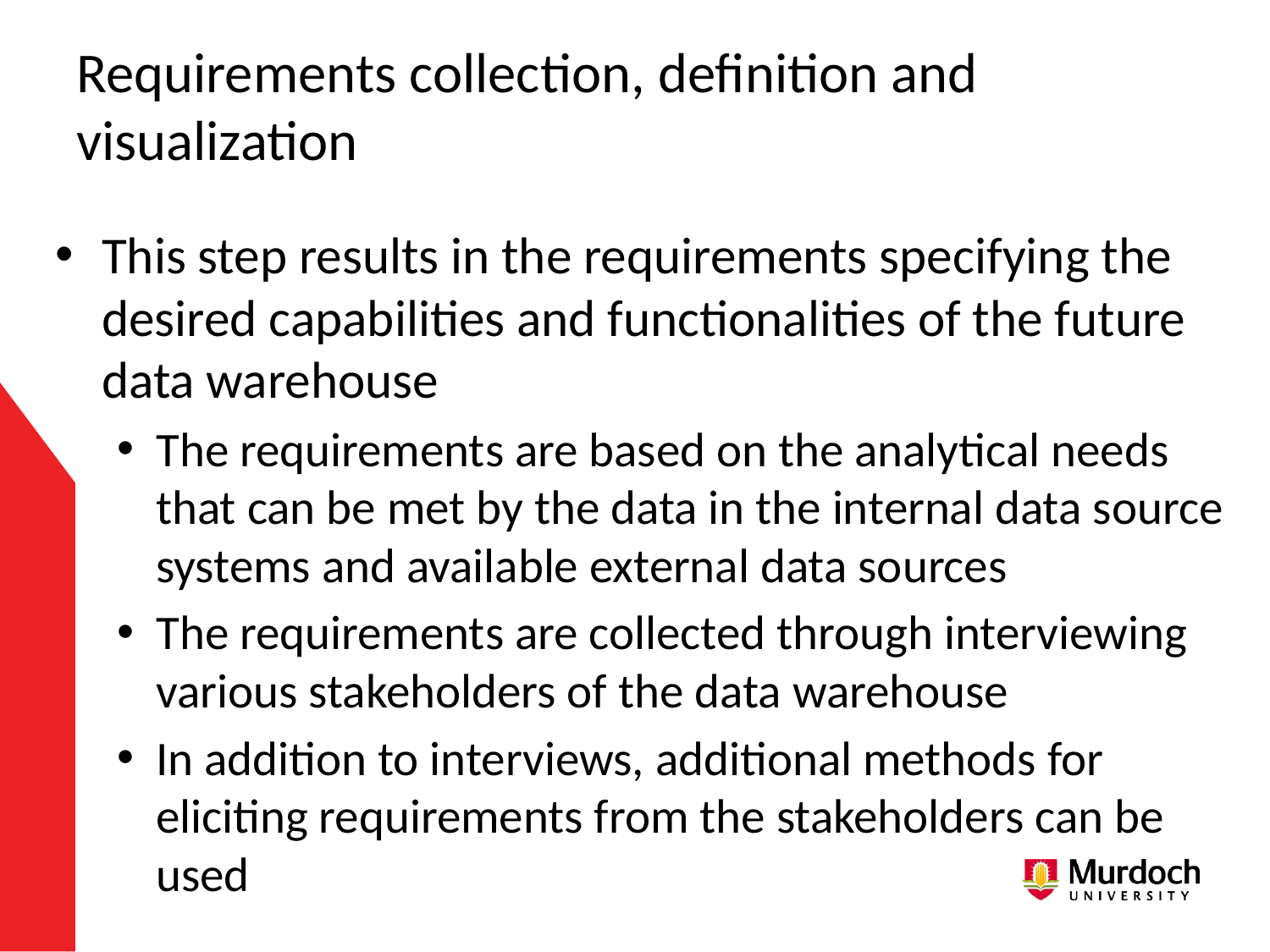

# Requirements collection, definition and visualization
This step results in the requirements specifying the desired capabilities and functionalities of the future data warehouse
The requirements are based on the analytical needs that can be met by the data in the internal data source systems and available external data sources
The requirements are collected through interviewing various stakeholders of the data warehouse
In addition to interviews, additional methods for eliciting requirements from the stakeholders can be used